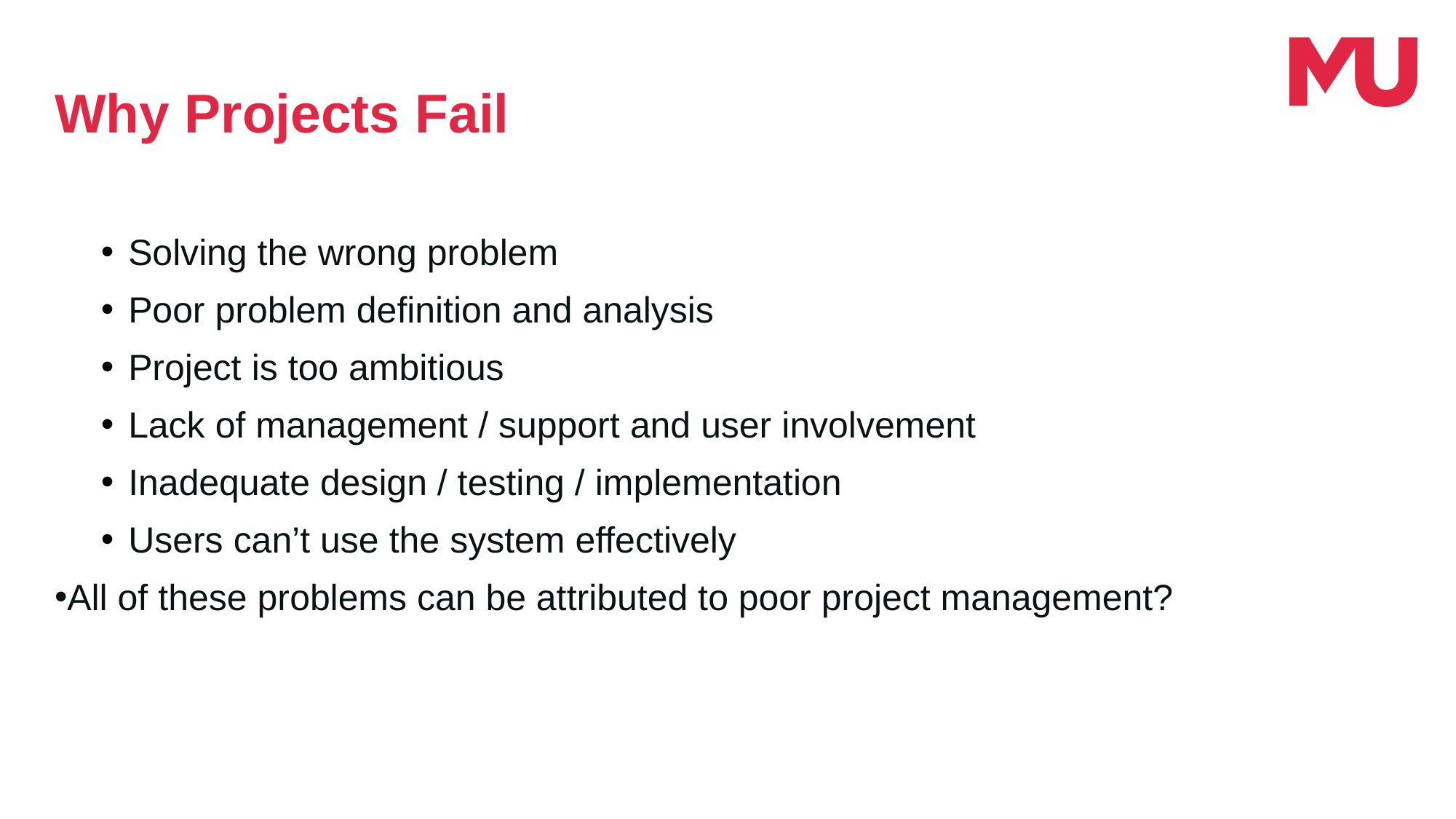

Why Projects Fail
Solving the wrong problem
Poor problem definition and analysis
Project is too ambitious
Lack of management / support and user involvement
Inadequate design / testing / implementation
Users can’t use the system effectively
All of these problems can be attributed to poor project management?